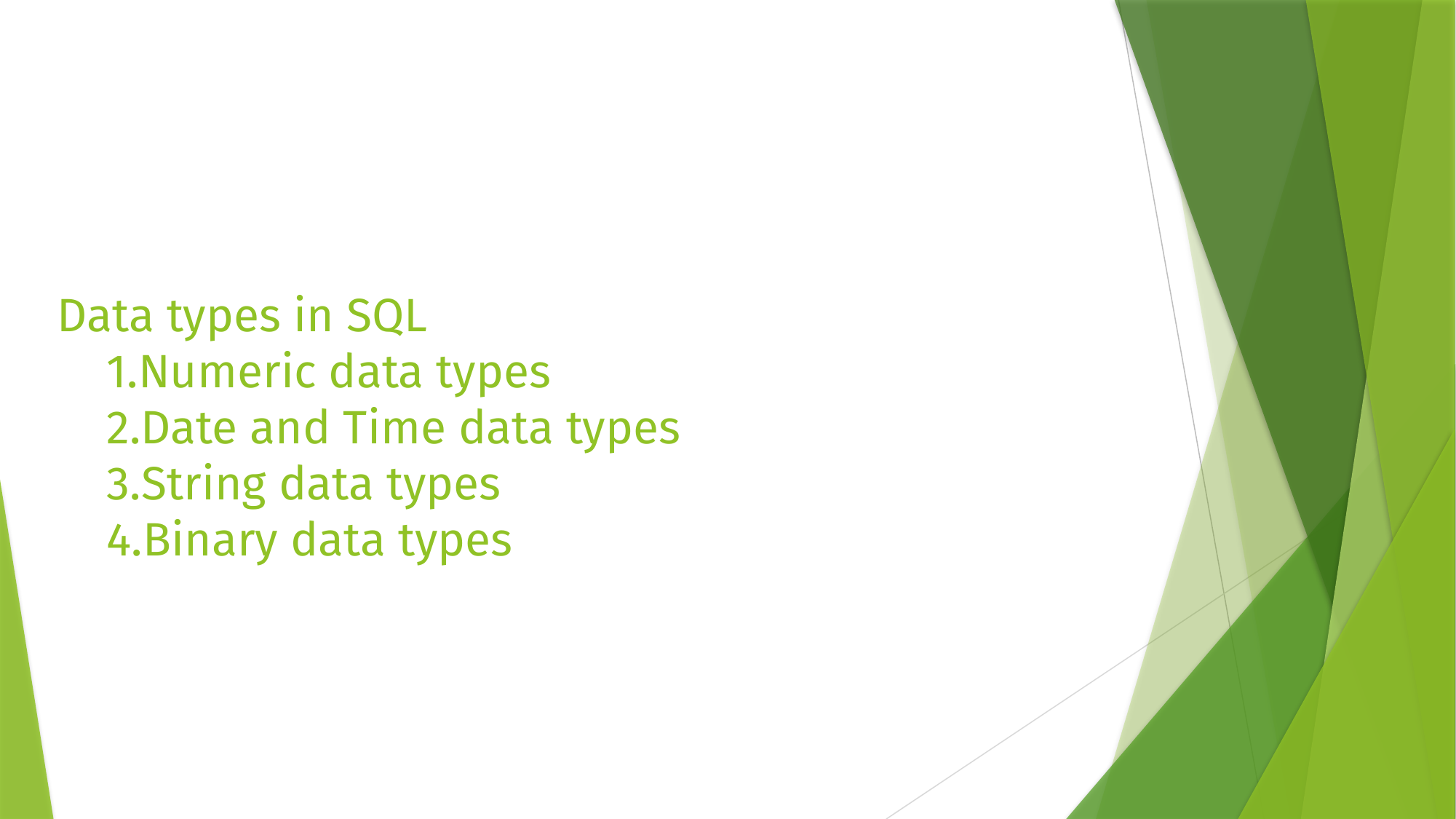

# Data types in SQL 1.Numeric data types 2.Date and Time data types 3.String data types 4.Binary data types